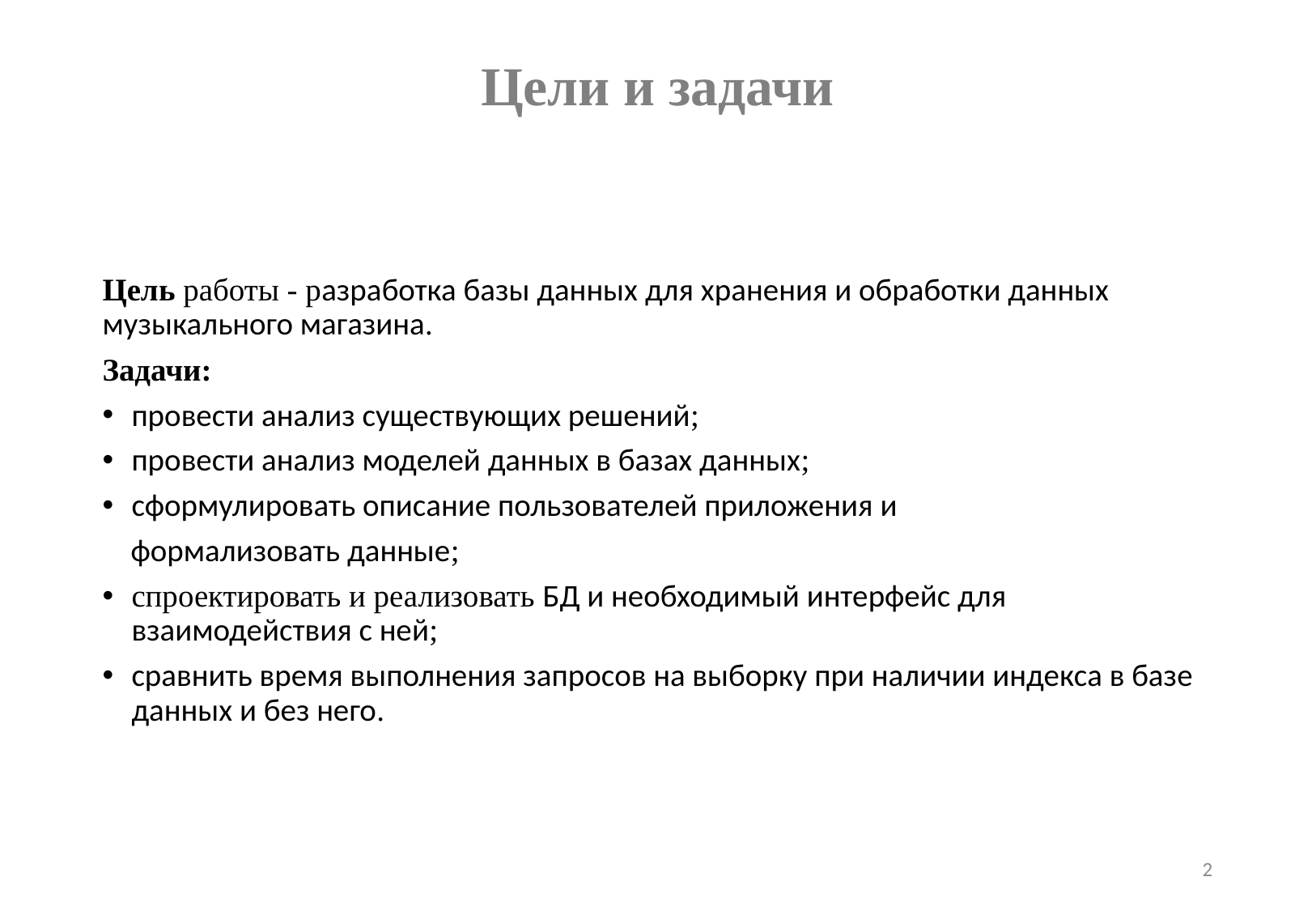

# Цели и задачи
Цель работы - разработка базы данных для хранения и обработки данных музыкального магазина.
Задачи:
провести анализ существующих решений;
провести анализ моделей данных в базах данных;
cформулировать описание пользователей приложения и
    формализовать данные;
спроектировать и реализовать БД и необходимый интерфейс для взаимодействия с ней;
сравнить время выполнения запросов на выборку при наличии индекса в базе данных и без него.
2